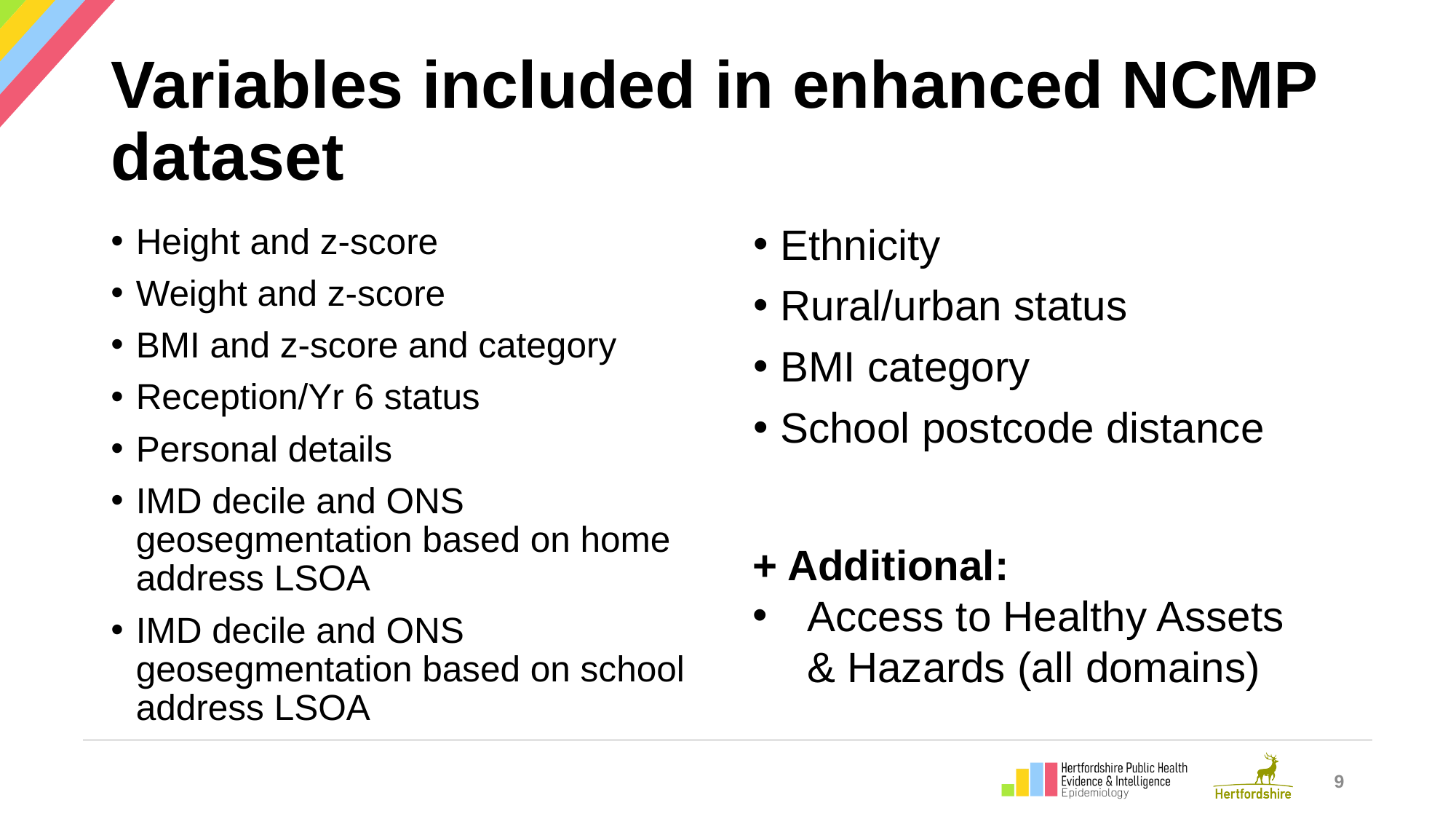

# Variables included in enhanced NCMP dataset
Height and z-score
Weight and z-score
BMI and z-score and category
Reception/Yr 6 status
Personal details
IMD decile and ONS geosegmentation based on home address LSOA
IMD decile and ONS geosegmentation based on school address LSOA

Ethnicity
Rural/urban status
BMI category
School postcode distance

+ Additional:
Access to Healthy Assets & Hazards (all domains)
9